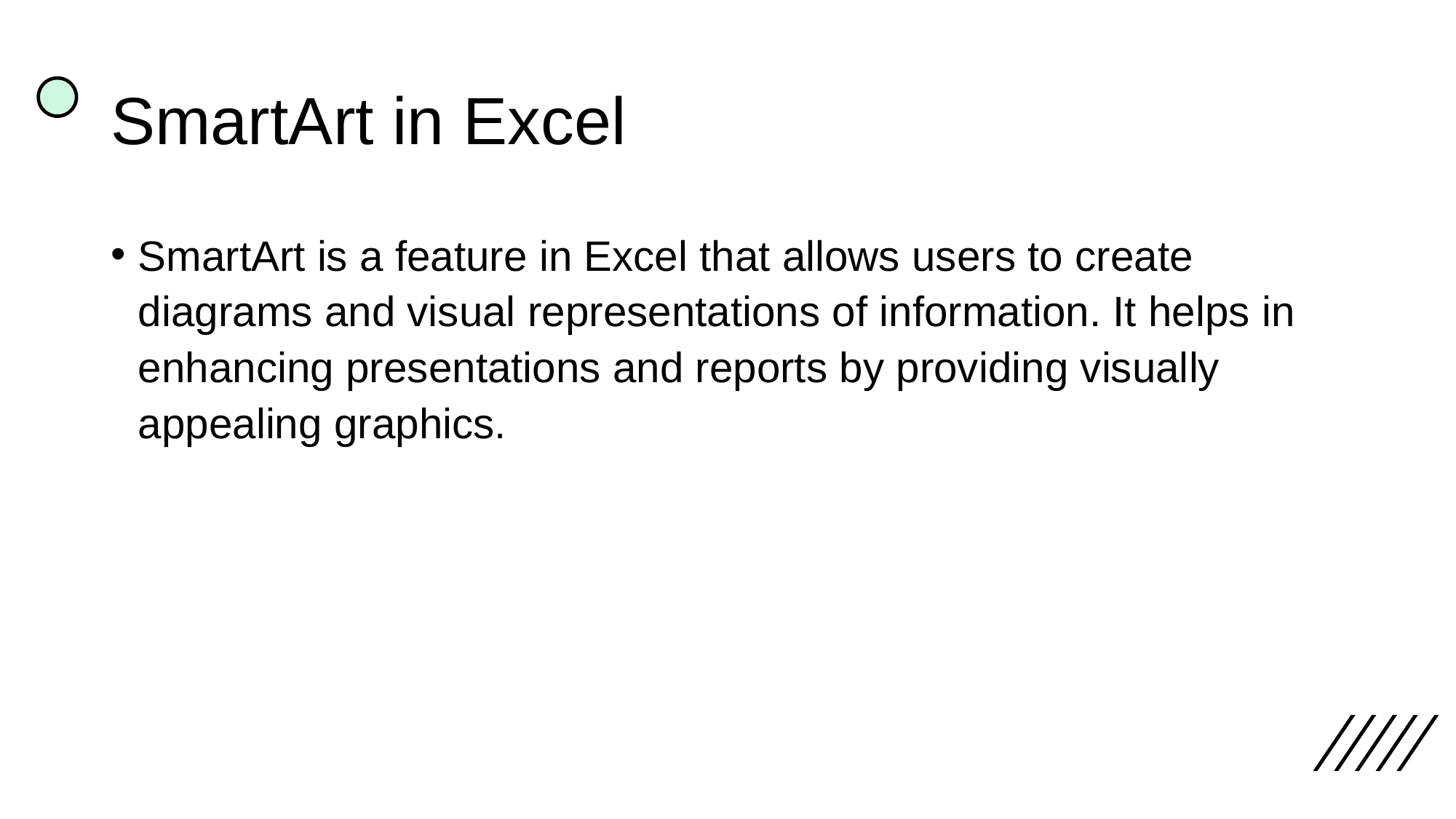

# SmartArt in Excel
SmartArt is a feature in Excel that allows users to create diagrams and visual representations of information. It helps in enhancing presentations and reports by providing visually appealing graphics.